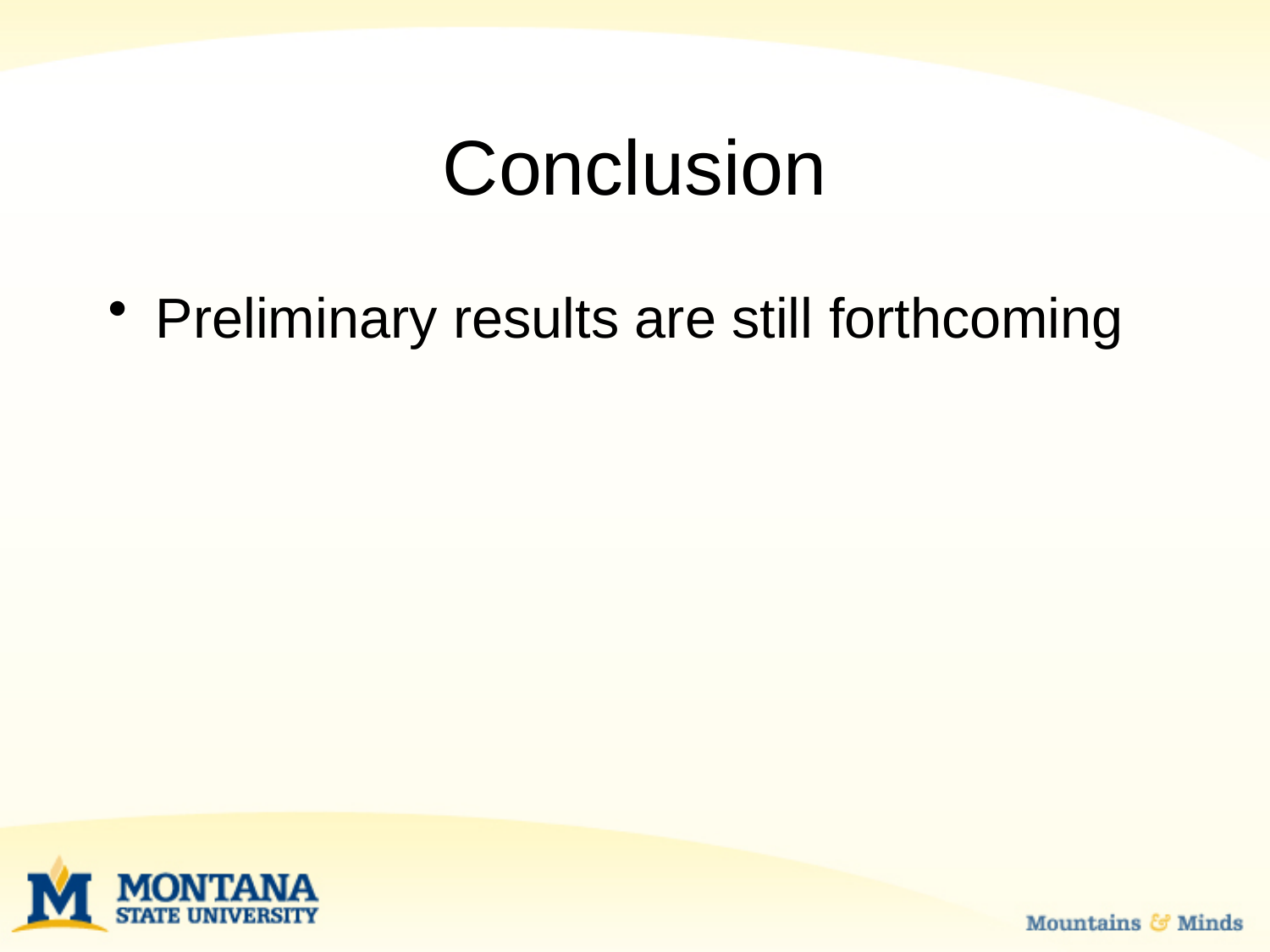

# Conclusion
Preliminary results are still forthcoming